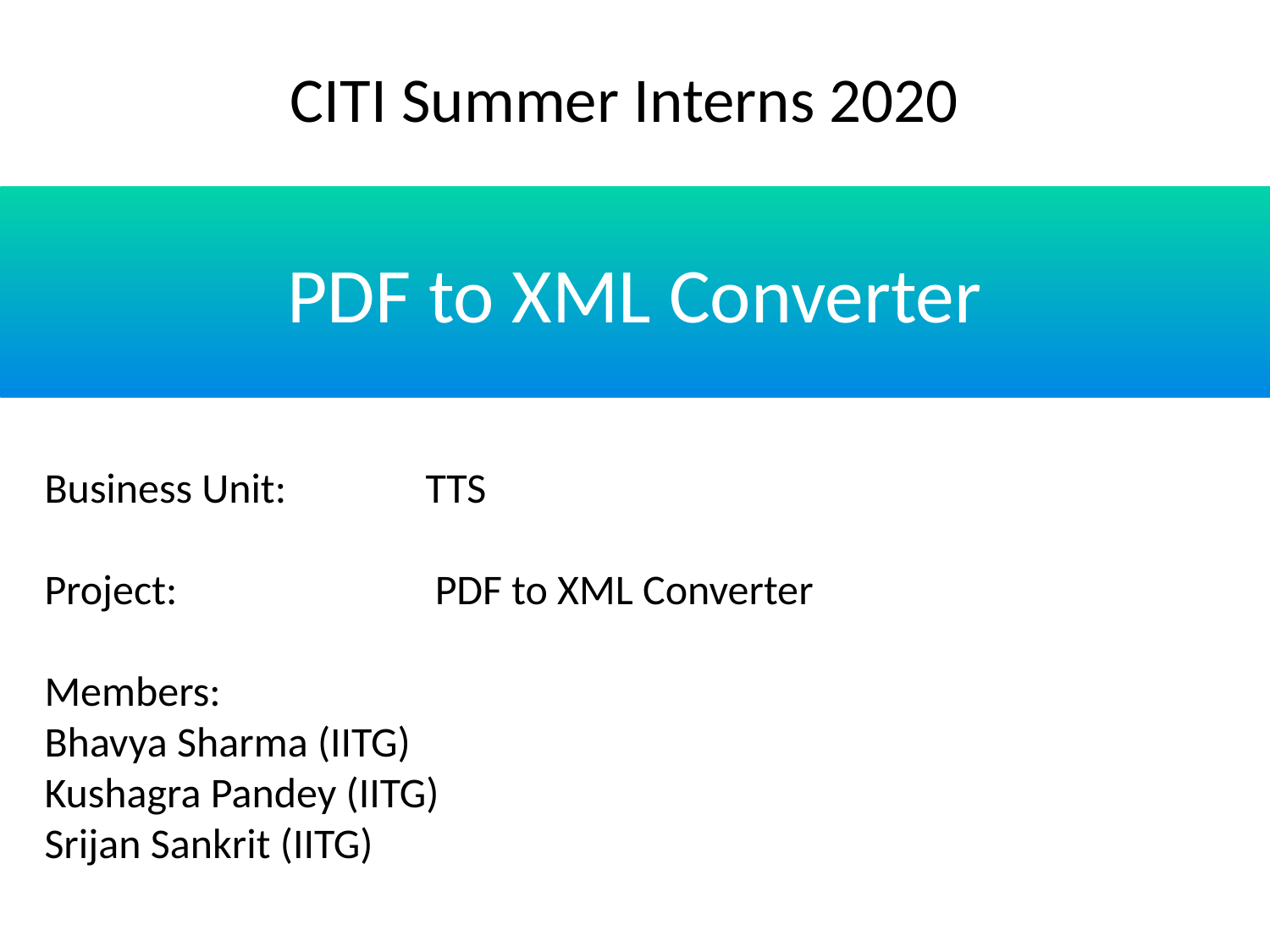

CITI Summer Interns 2020
PDF to XML Converter
Business Unit: 		TTS

Project: 		 PDF to XML Converter

Members:
Bhavya Sharma (IITG)
Kushagra Pandey (IITG)
Srijan Sankrit (IITG)